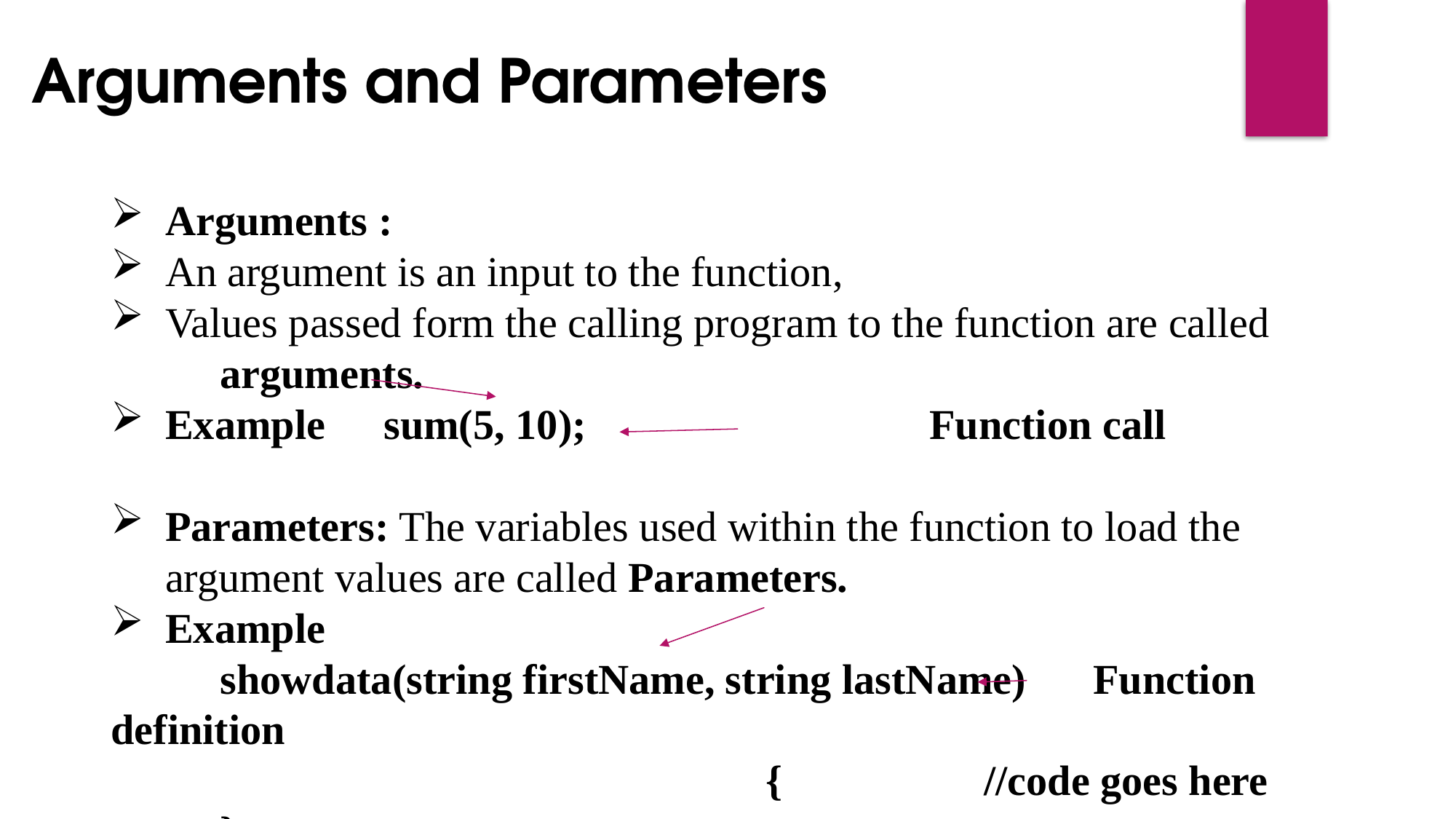

Arguments and Parameters
Arguments :
An argument is an input to the function,
Values passed form the calling program to the function are called
	arguments.
Example 	sum(5, 10);    			Function call

Parameters: The variables used within the function to load the argument values are called Parameters.
Example
	showdata(string firstName, string lastName)  	Function definition
						{ 	  	//code goes here 		}